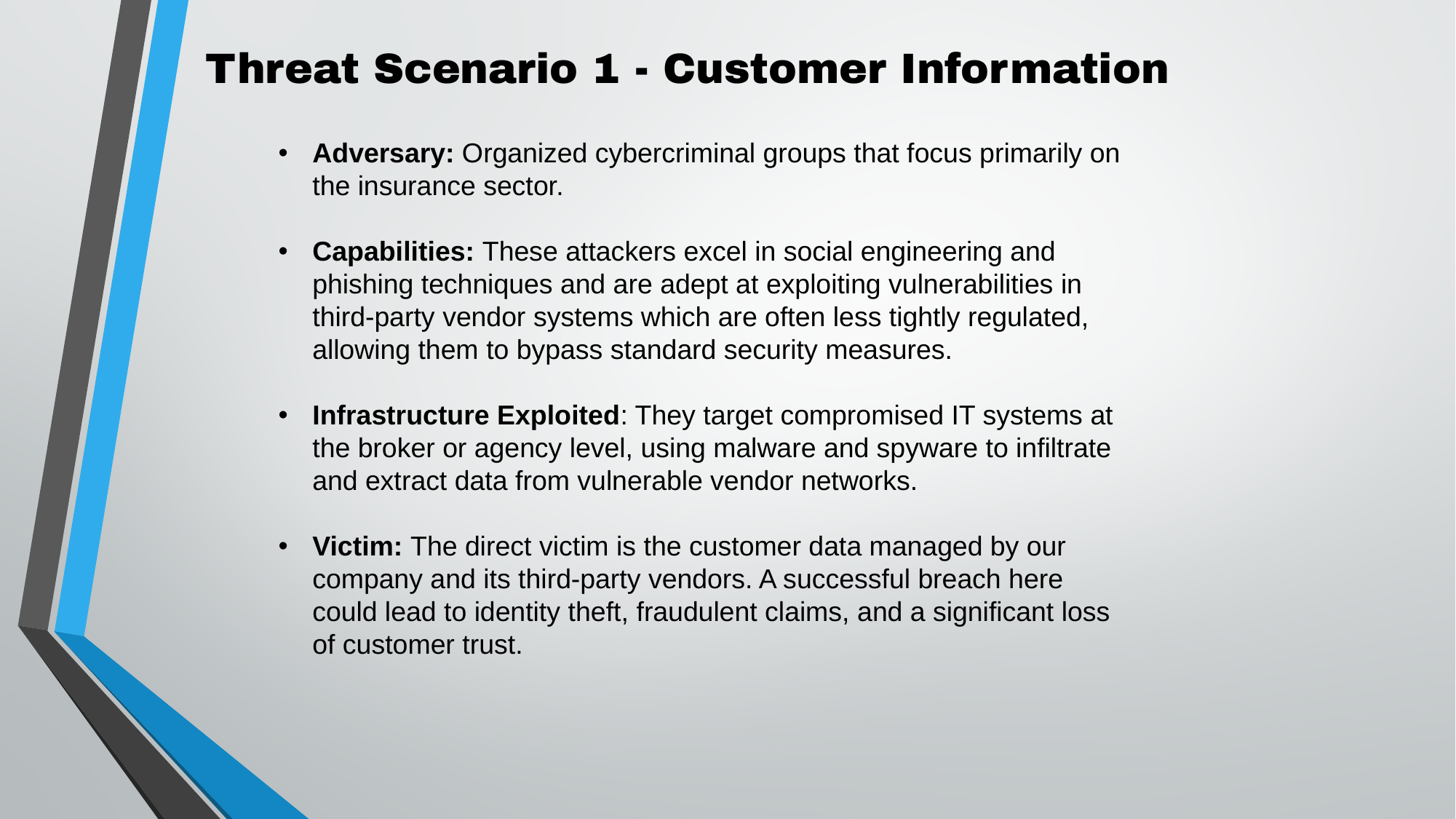

# Threat Scenario 1 - Customer Information

Adversary: Organized cybercriminal groups that focus primarily on the insurance sector.

Capabilities: These attackers excel in social engineering and phishing techniques and are adept at exploiting vulnerabilities in third-party vendor systems which are often less tightly regulated, allowing them to bypass standard security measures.

Infrastructure Exploited: They target compromised IT systems at the broker or agency level, using malware and spyware to infiltrate and extract data from vulnerable vendor networks.

Victim: The direct victim is the customer data managed by our company and its third-party vendors. A successful breach here could lead to identity theft, fraudulent claims, and a significant loss of customer trust.